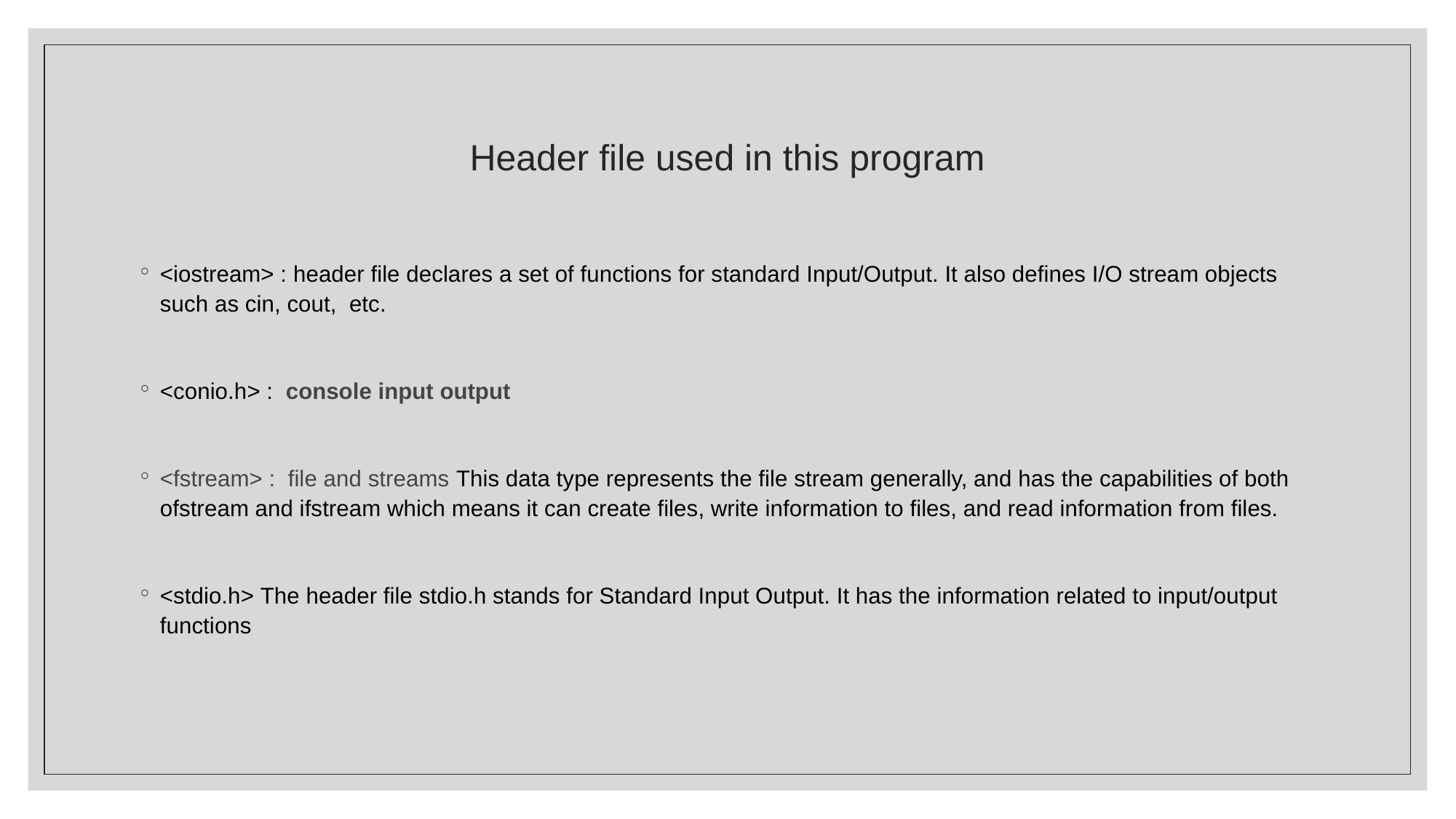

# Header file used in this program
<iostream> : header file declares a set of functions for standard Input/Output. It also defines I/O stream objects such as cin, cout,  etc.

<conio.h> :  console input output

<fstream> :  file and streams This data type represents the file stream generally, and has the capabilities of both ofstream and ifstream which means it can create files, write information to files, and read information from files.

<stdio.h> The header file stdio.h stands for Standard Input Output. It has the information related to input/output functions